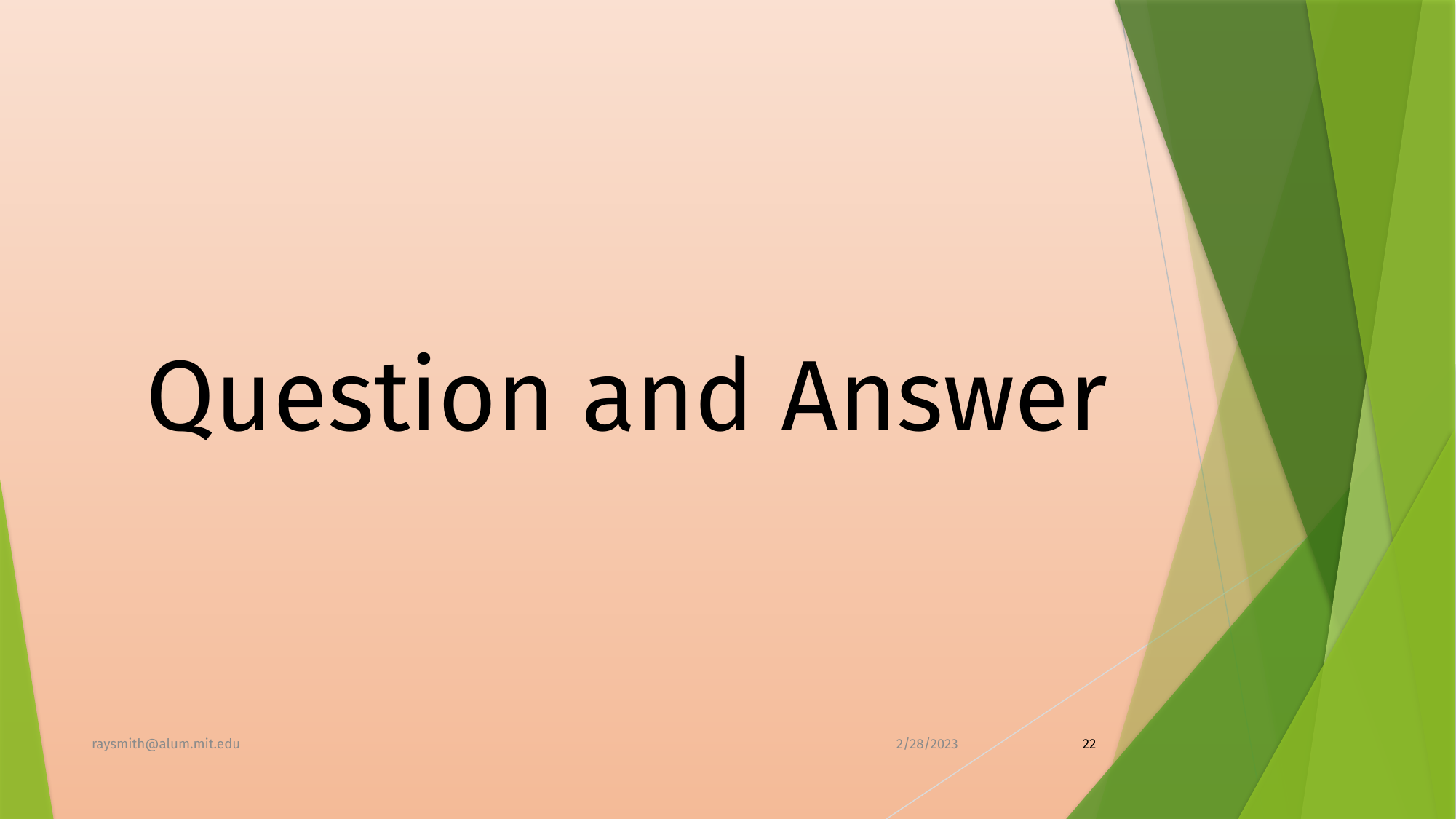

# Question and Answer
raysmith@alum.mit.edu
2/28/2023
22